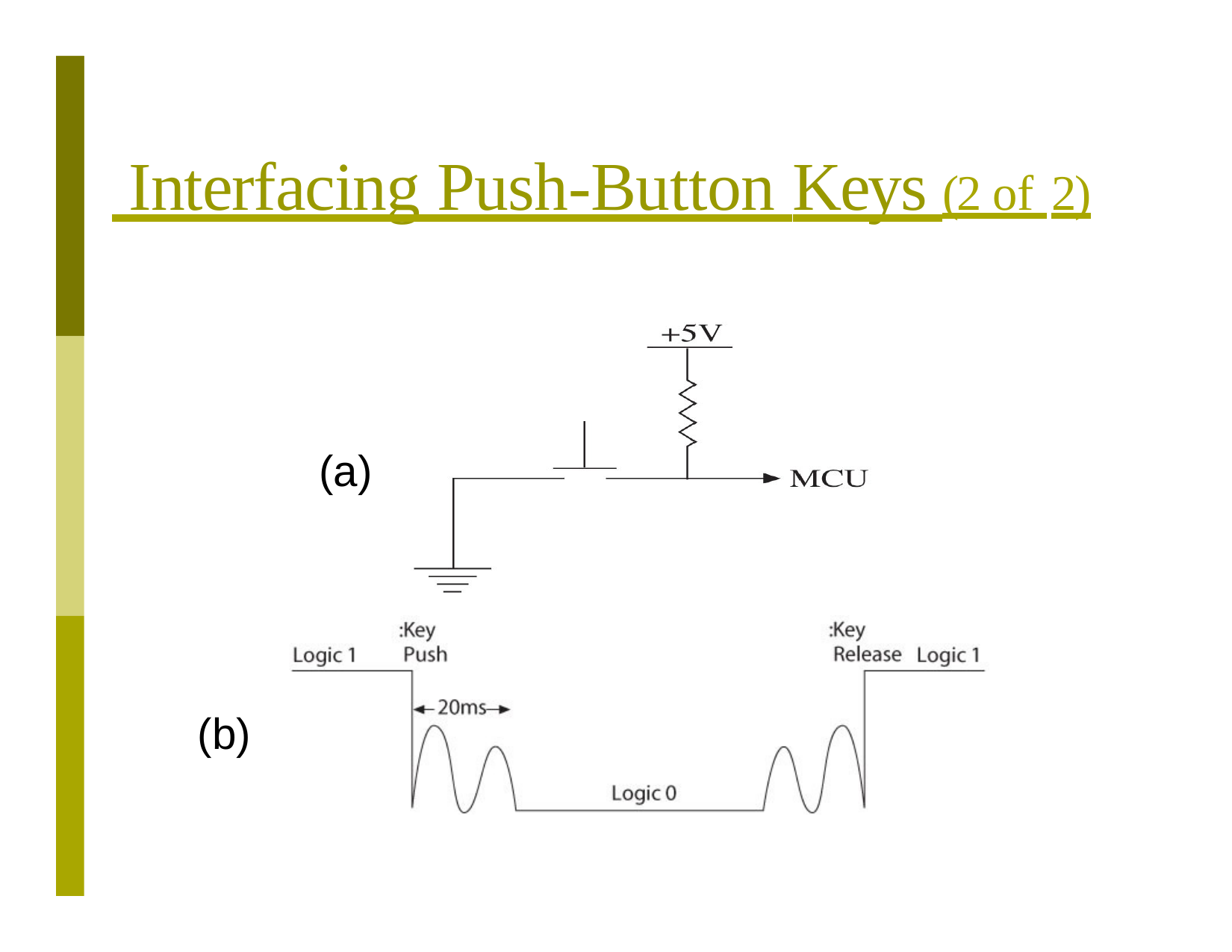

# Interfacing Push-Button Keys (2 of 2)

(a)

(b)